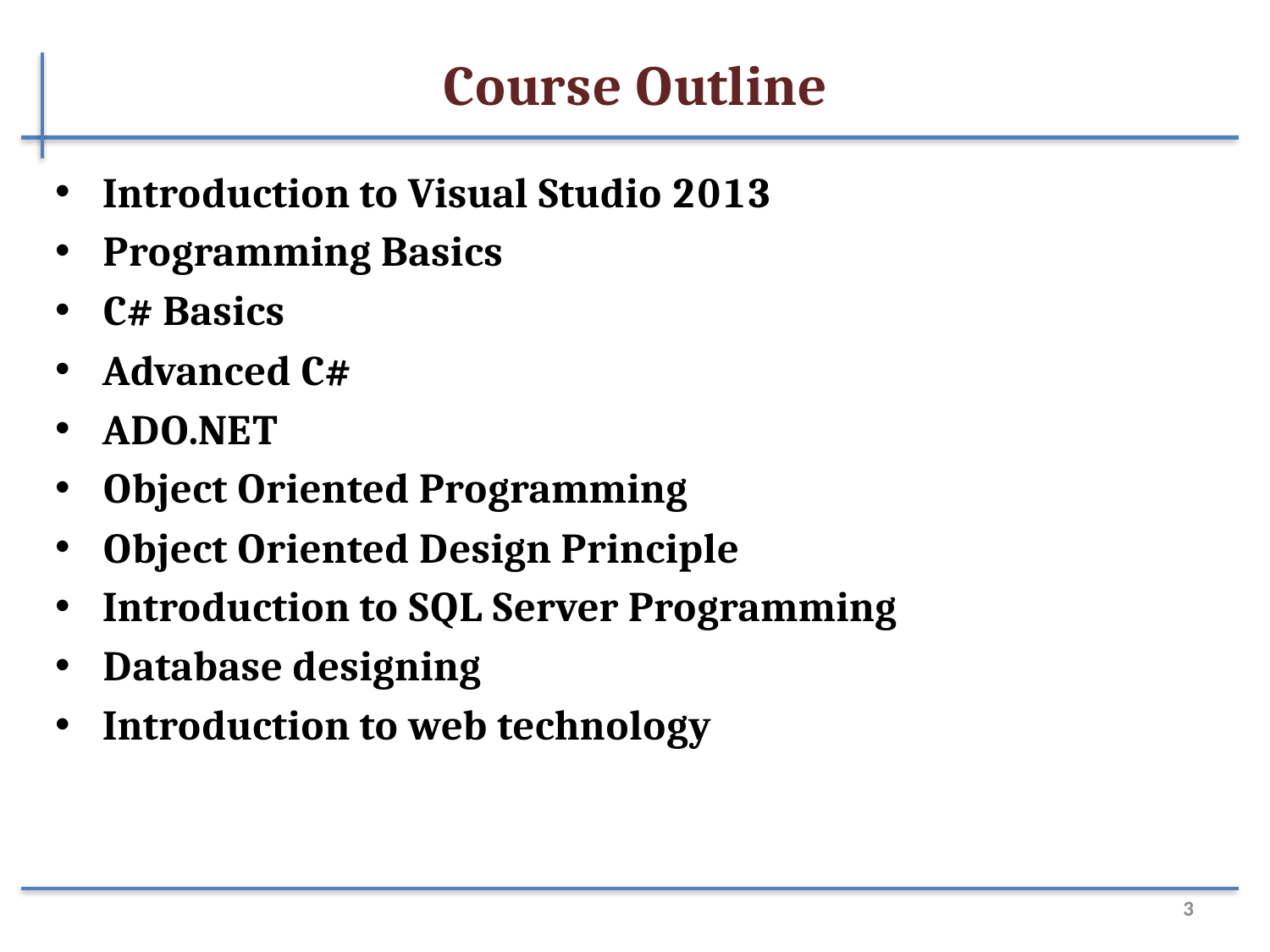

# Course Outline
Introduction to Visual Studio 2013
Programming Basics
C# Basics
Advanced C#
ADO.NET
Object Oriented Programming
Object Oriented Design Principle
Introduction to SQL Server Programming
Database designing
Introduction to web technology

3